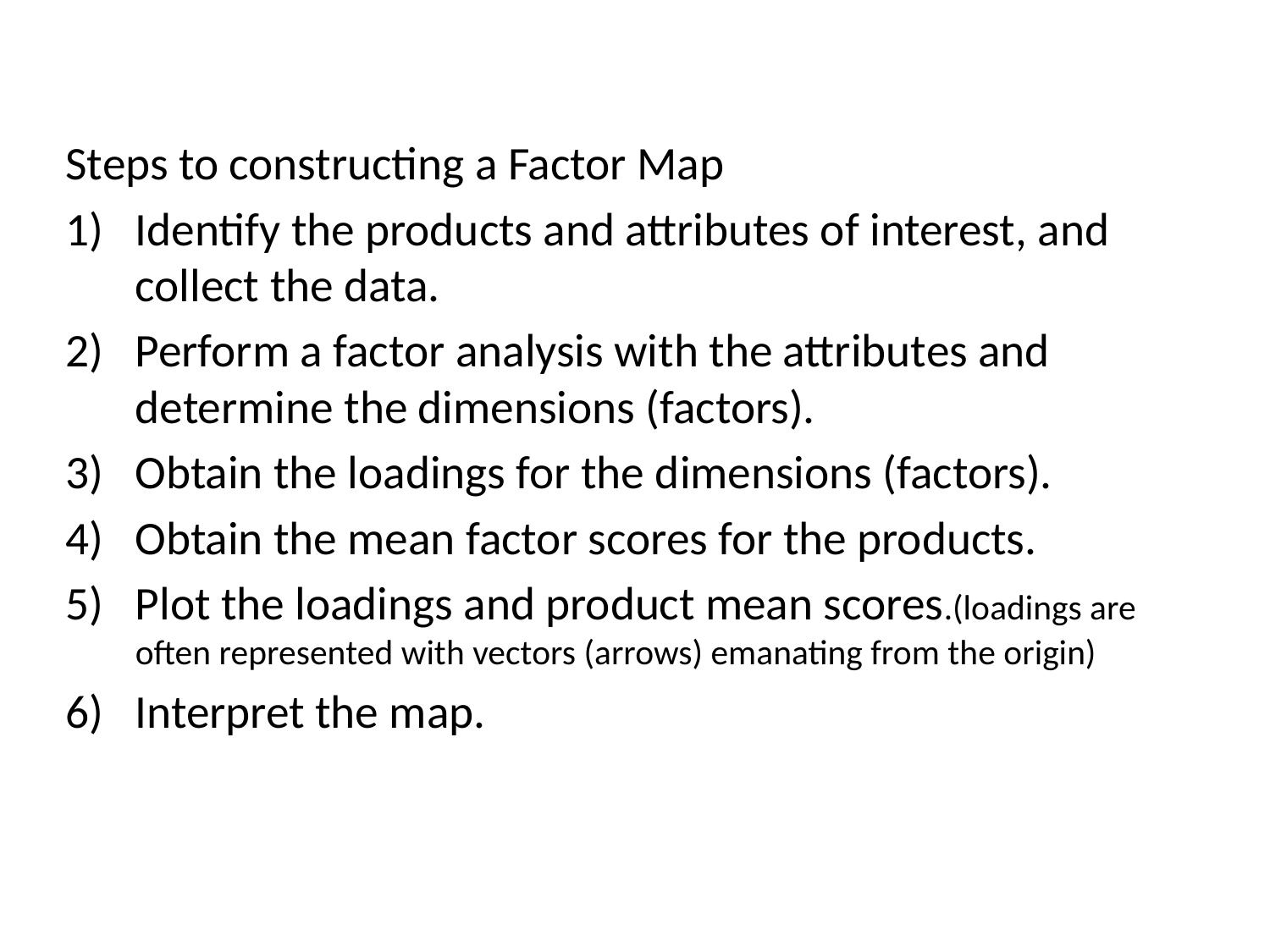

Steps to constructing a Factor Map
Identify the products and attributes of interest, and collect the data.
Perform a factor analysis with the attributes and determine the dimensions (factors).
Obtain the loadings for the dimensions (factors).
Obtain the mean factor scores for the products.
Plot the loadings and product mean scores.(loadings are often represented with vectors (arrows) emanating from the origin)
Interpret the map.